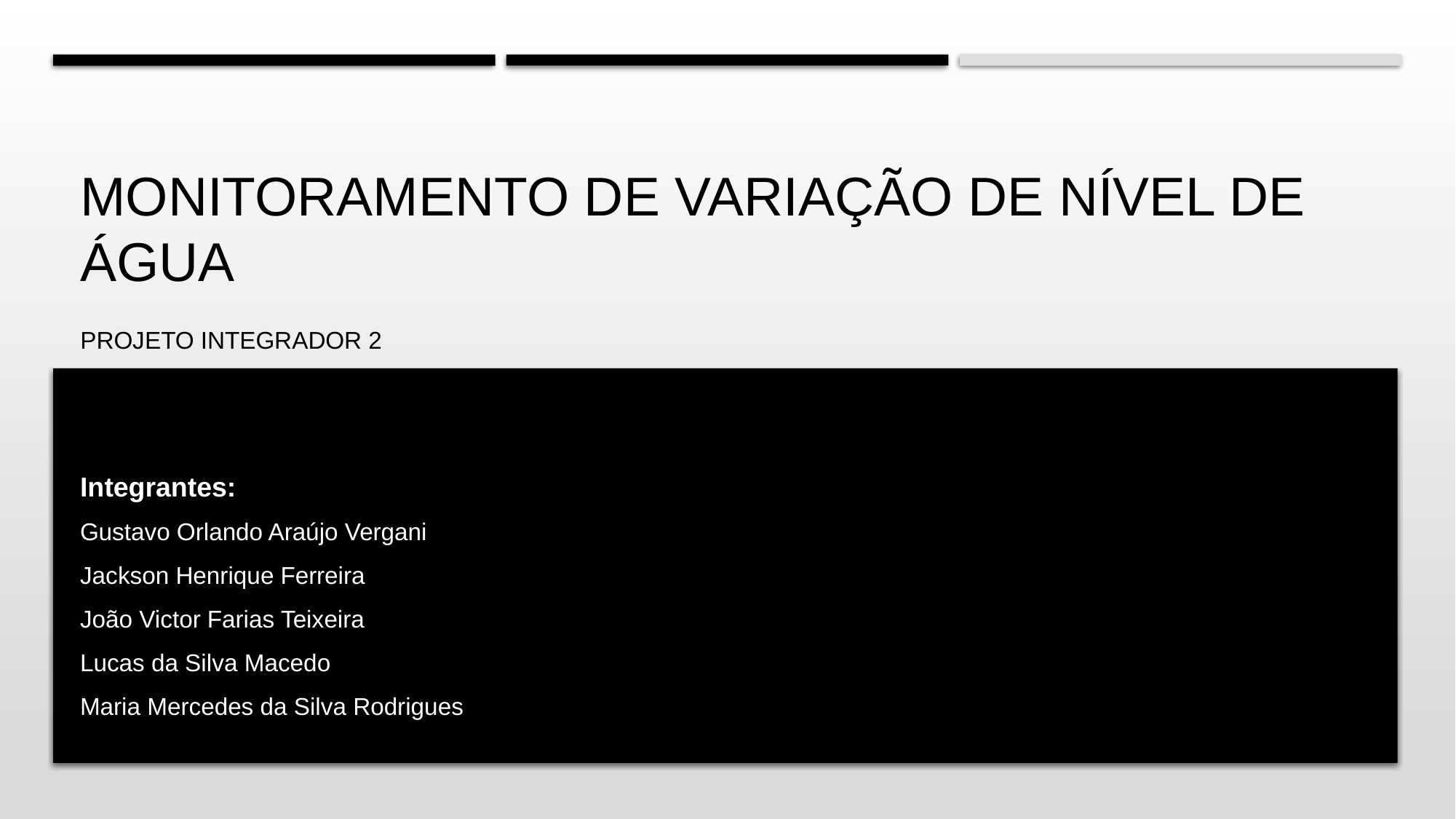

# MONITORAMENTO DE VARIAÇÃO DE NÍVEL DE ÁGUA
Projeto Integrador 2
Integrantes:
Gustavo Orlando Araújo Vergani
Jackson Henrique Ferreira
João Victor Farias Teixeira
Lucas da Silva Macedo
Maria Mercedes da Silva Rodrigues